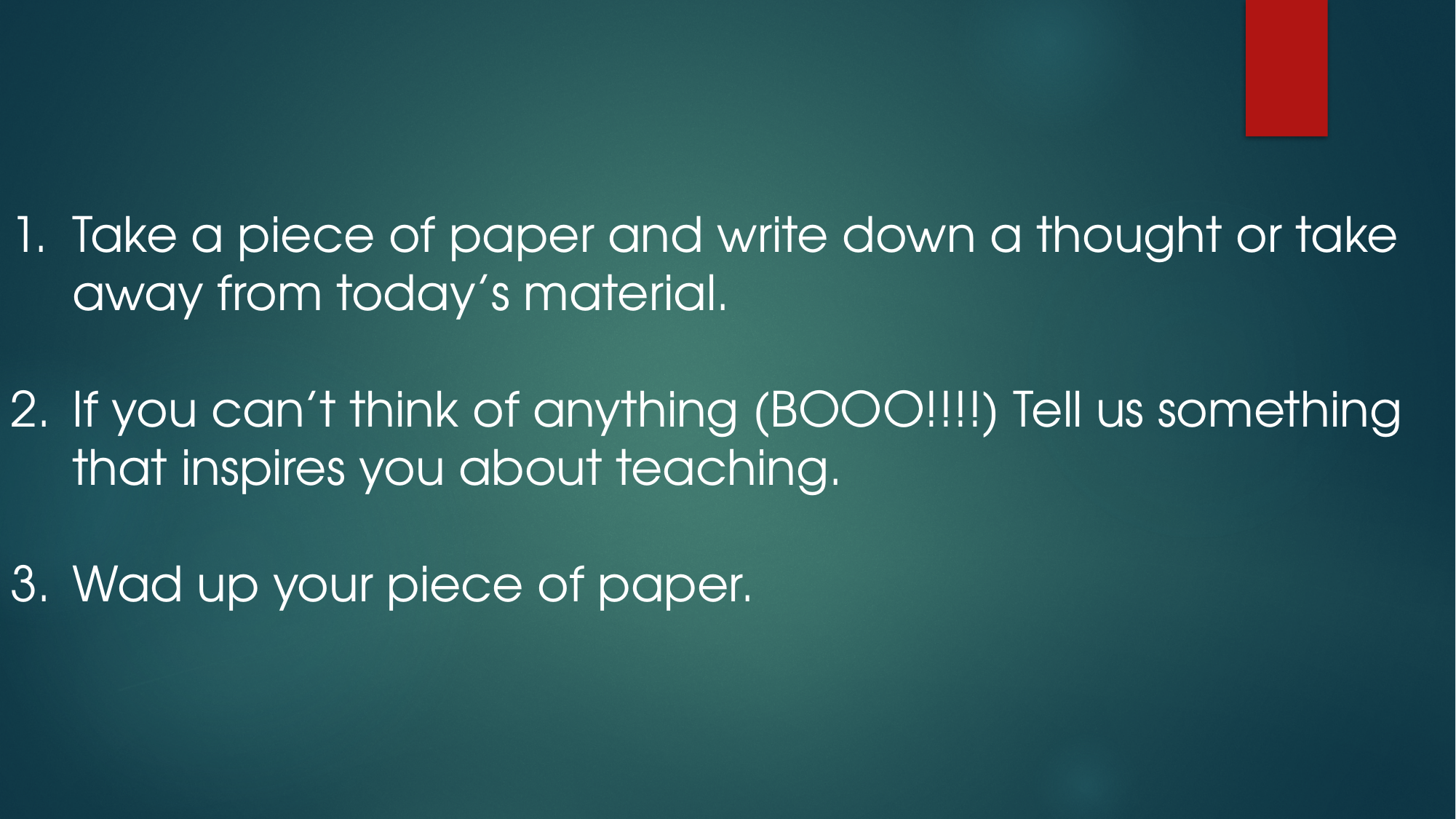

Take a piece of paper and write down a thought or take away from today’s material.

If you can’t think of anything (BOOO!!!!) Tell us something that inspires you about teaching.

Wad up your piece of paper.